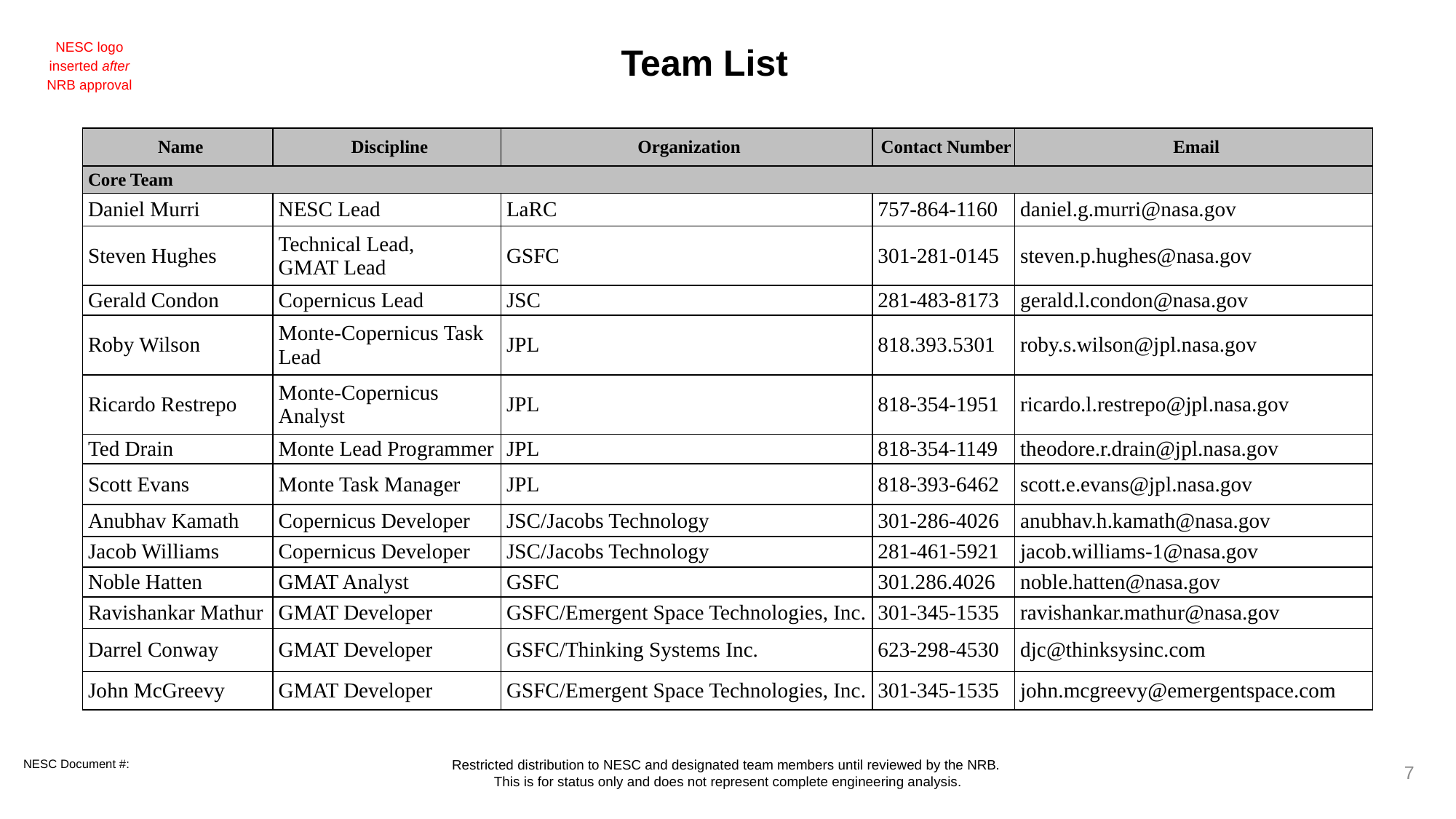

Team List
| Name | Discipline | Organization | Contact Number | Email |
| --- | --- | --- | --- | --- |
| Core Team |  |  |  |  |
| Daniel Murri | NESC Lead | LaRC | 757-864-1160 | daniel.g.murri@nasa.gov |
| Steven Hughes | Technical Lead, GMAT Lead | GSFC | 301-281-0145 | steven.p.hughes@nasa.gov |
| Gerald Condon | Copernicus Lead | JSC | 281-483-8173 | gerald.l.condon@nasa.gov |
| Roby Wilson | Monte-Copernicus Task Lead | JPL | 818.393.5301 | roby.s.wilson@jpl.nasa.gov |
| Ricardo Restrepo | Monte-Copernicus Analyst | JPL | 818-354-1951 | ricardo.l.restrepo@jpl.nasa.gov |
| Ted Drain | Monte Lead Programmer | JPL | 818-354-1149 | theodore.r.drain@jpl.nasa.gov |
| Scott Evans | Monte Task Manager | JPL | 818-393-6462 | scott.e.evans@jpl.nasa.gov |
| Anubhav Kamath | Copernicus Developer | JSC/Jacobs Technology | 301-286-4026 | anubhav.h.kamath@nasa.gov |
| Jacob Williams | Copernicus Developer | JSC/Jacobs Technology | 281-461-5921 | jacob.williams-1@nasa.gov |
| Noble Hatten | GMAT Analyst | GSFC | 301.286.4026 | noble.hatten@nasa.gov |
| Ravishankar Mathur | GMAT Developer | GSFC/Emergent Space Technologies, Inc. | 301-345-1535 | ravishankar.mathur@nasa.gov |
| Darrel Conway | GMAT Developer | GSFC/Thinking Systems Inc. | 623-298-4530 | djc@thinksysinc.com |
| John McGreevy | GMAT Developer | GSFC/Emergent Space Technologies, Inc. | 301-345-1535 | john.mcgreevy@emergentspace.com |